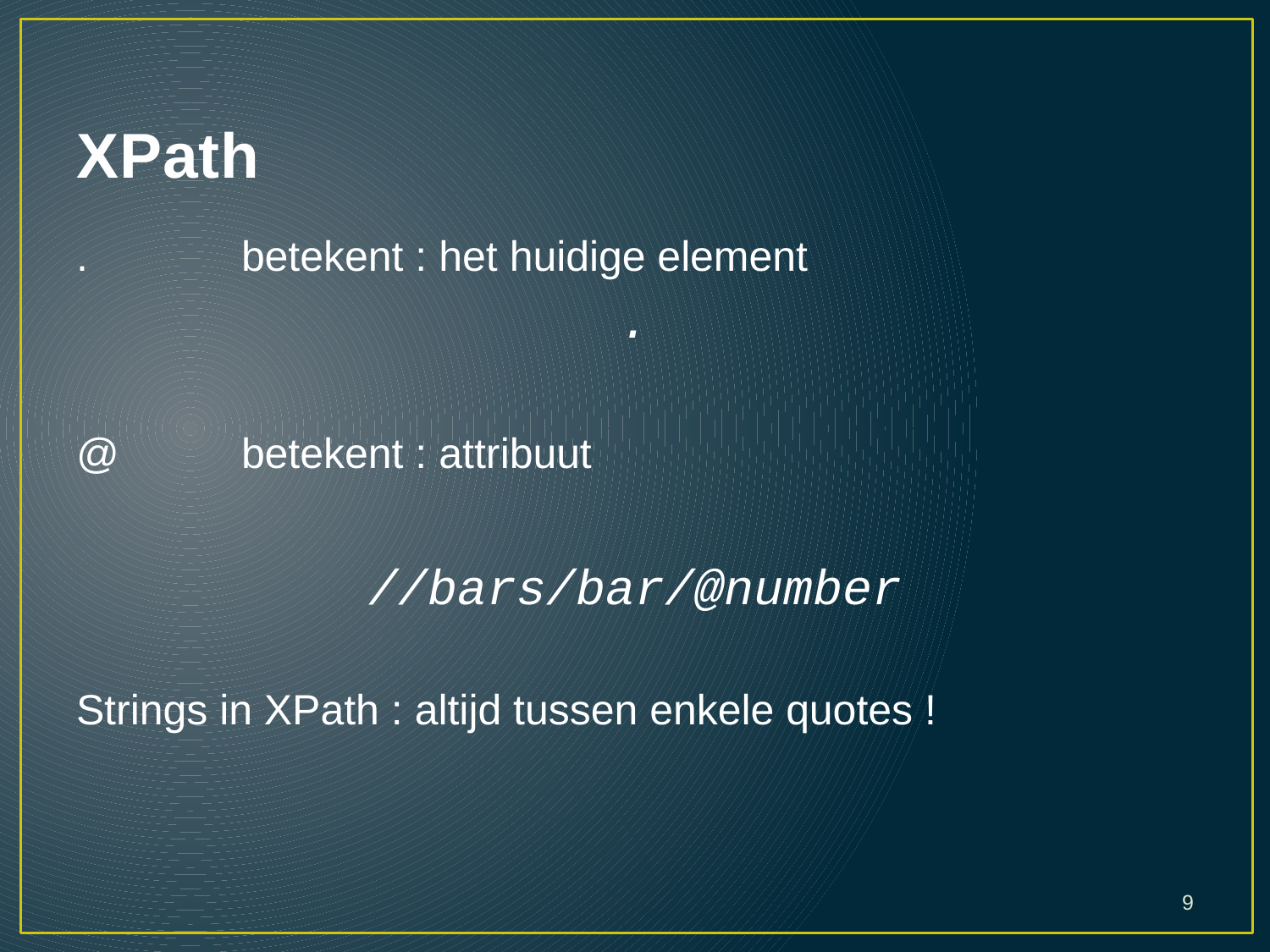

# XPath
.		betekent : het huidige element
.

@	betekent : attribuut

//bars/bar/@number

Strings in XPath : altijd tussen enkele quotes !
9